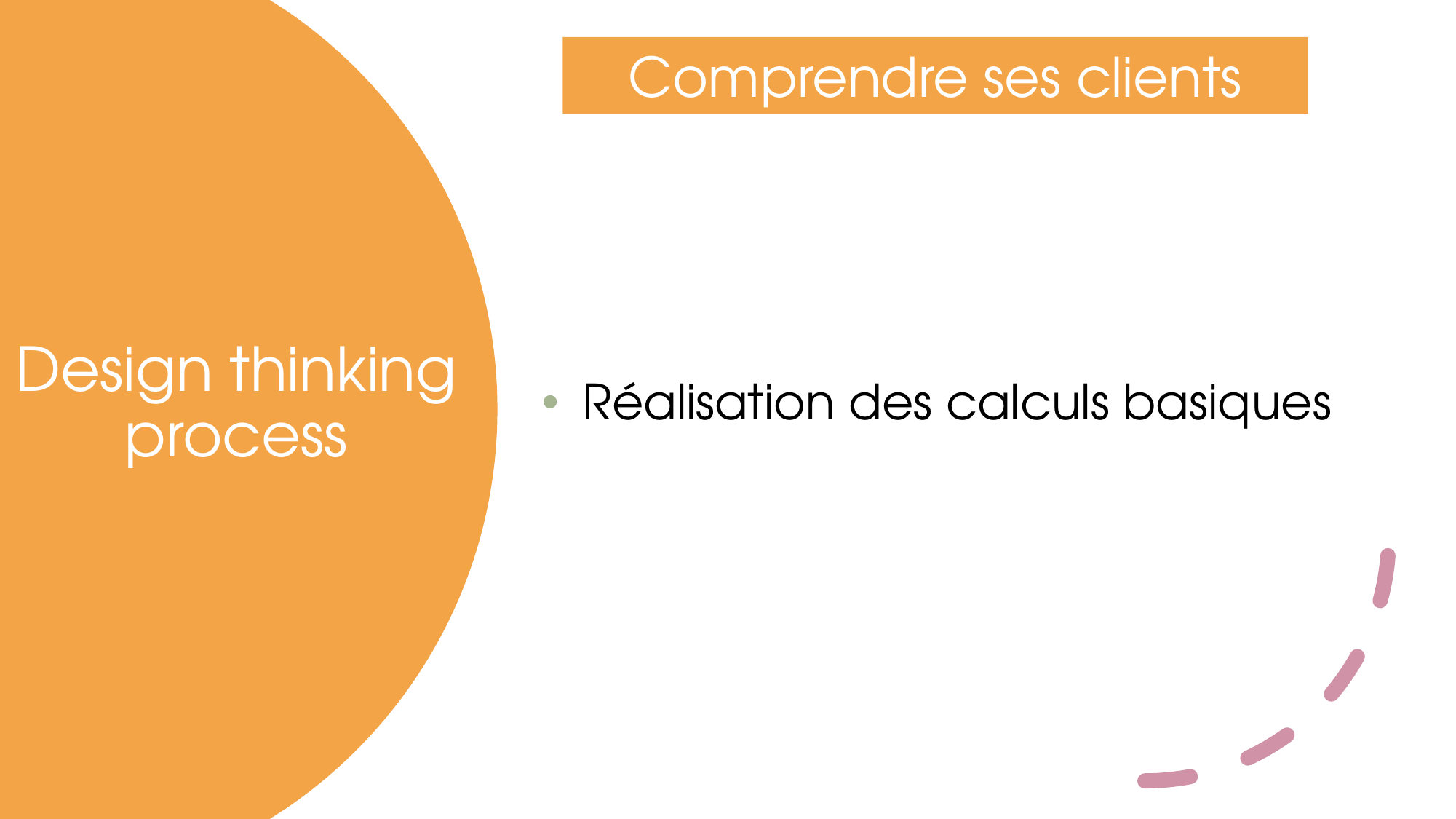

Comprendre ses clients
 Réalisation des calculs basiques
# Design thinking process